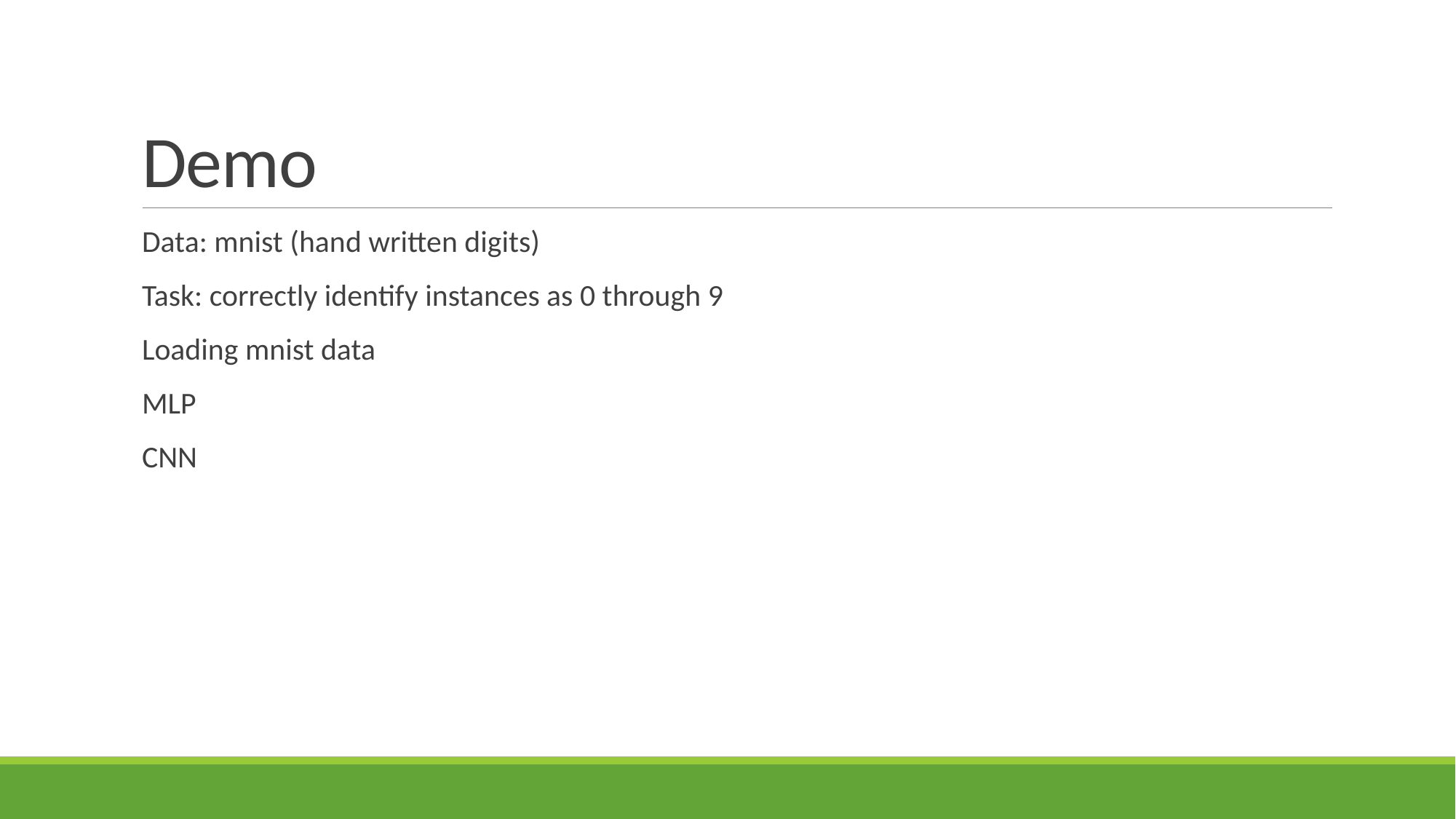

# Demo
Data: mnist (hand written digits)
Task: correctly identify instances as 0 through 9
Loading mnist data
MLP
CNN